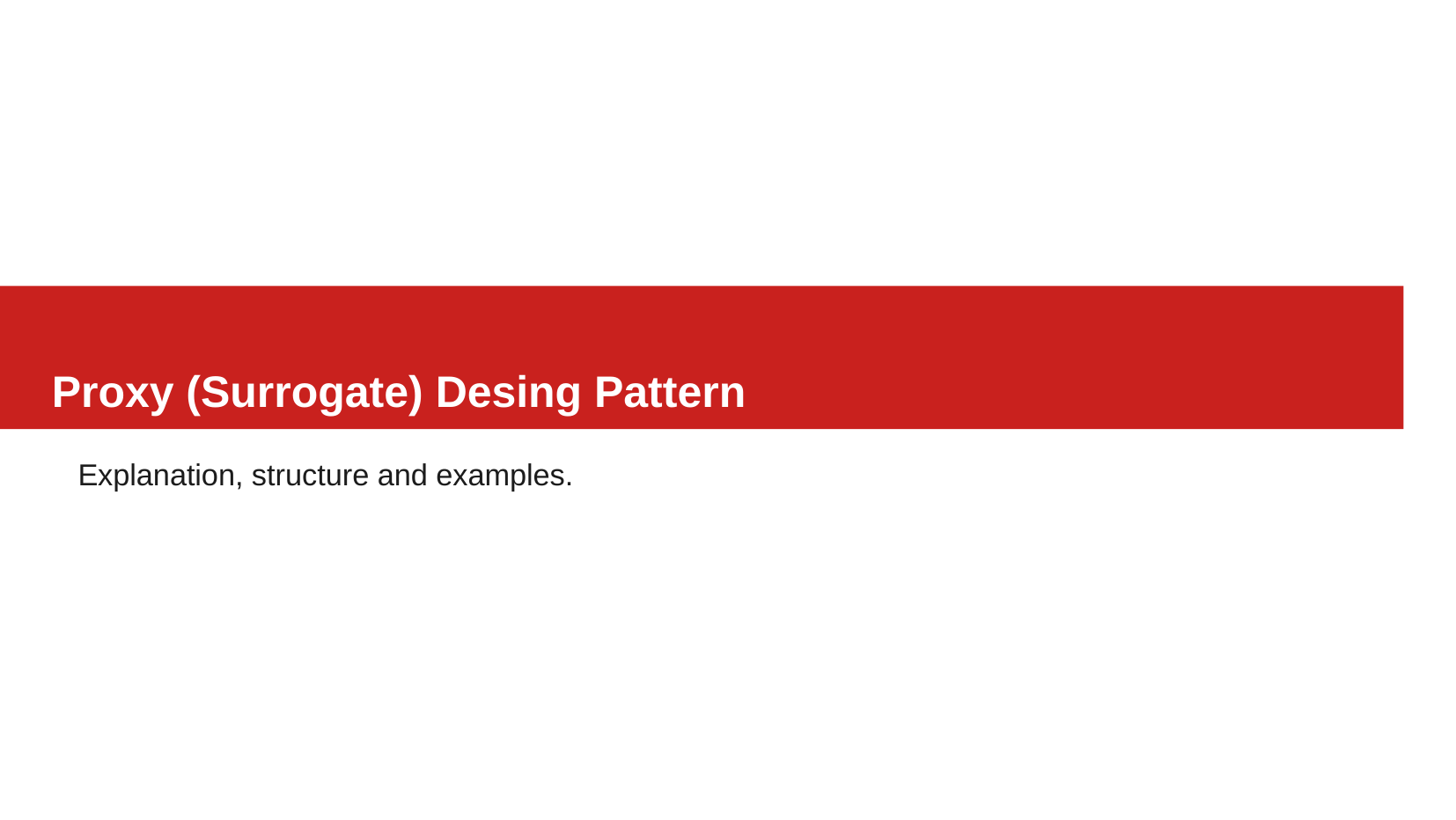

# Proxy (Surrogate) Desing Pattern
Explanation, structure and examples.